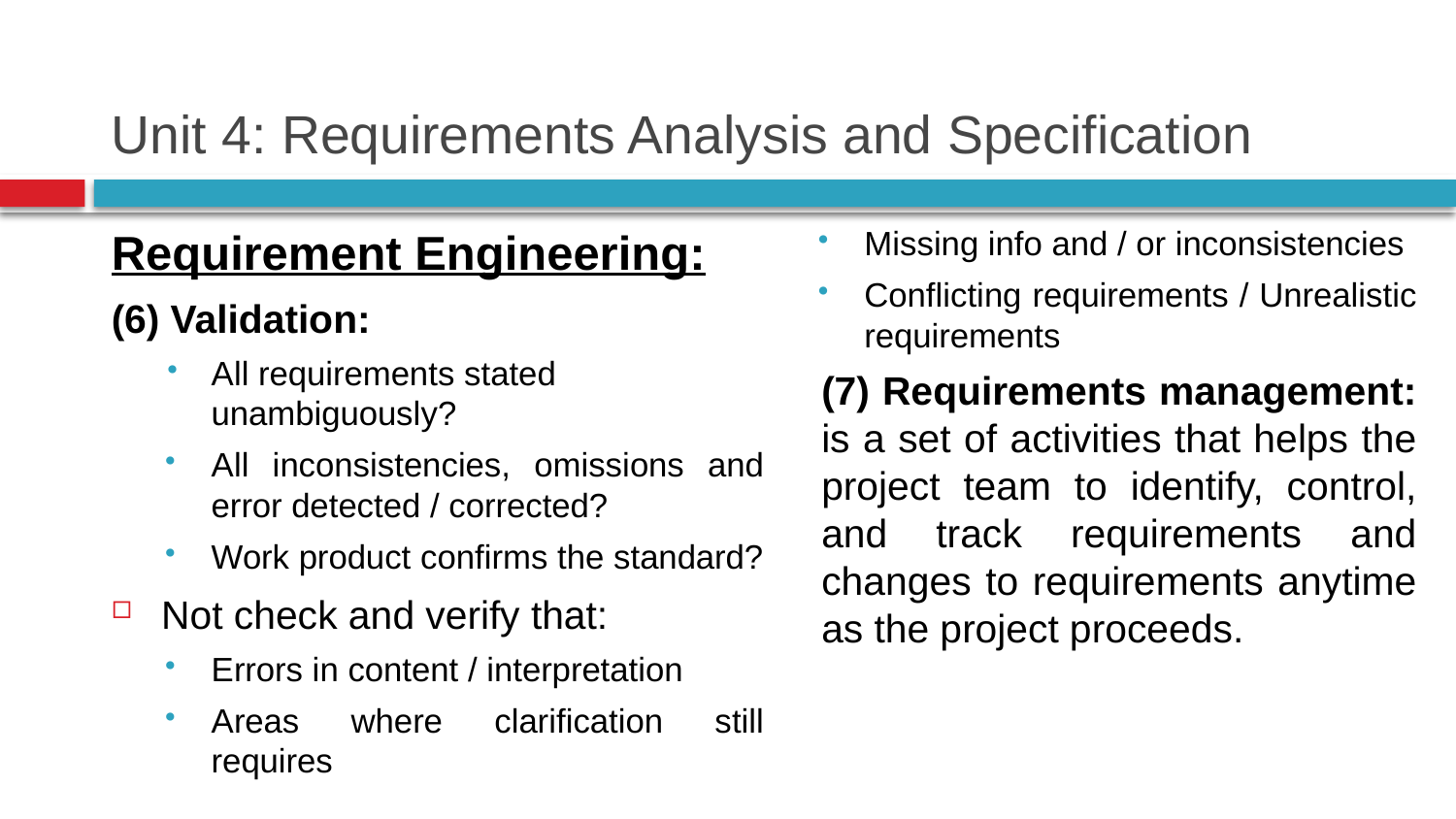

# Unit 4: Requirements Analysis and Specification
Requirement Engineering:
(6) Validation:
All requirements stated unambiguously?
All inconsistencies, omissions and error detected / corrected?
Work product confirms the standard?
Not check and verify that:
Errors in content / interpretation
Areas where clarification still requires
Missing info and / or inconsistencies
Conflicting requirements / Unrealistic requirements
(7) Requirements management: is a set of activities that helps the project team to identify, control, and track requirements and changes to requirements anytime as the project proceeds.